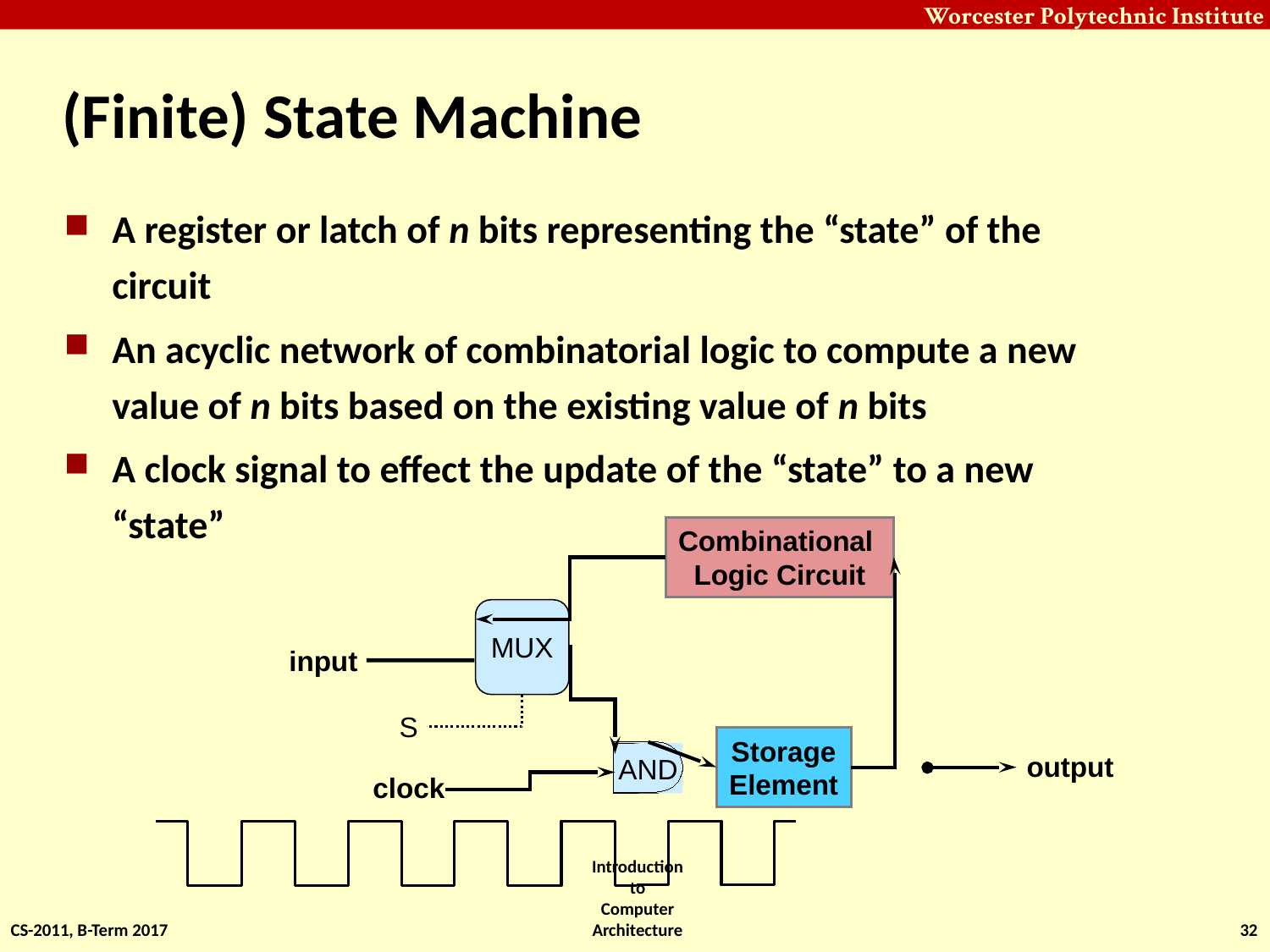

# (Finite) State Machine
A register or latch of n bits representing the “state” of the circuit
An acyclic network of combinatorial logic to compute a new value of n bits based on the existing value of n bits
A clock signal to effect the update of the “state” to a new “state”
Combinational
Logic Circuit
MUX
input

S
Storage
Element

AND
output

clock

CS-2011, B-Term 2017
Introduction to Computer Architecture
32